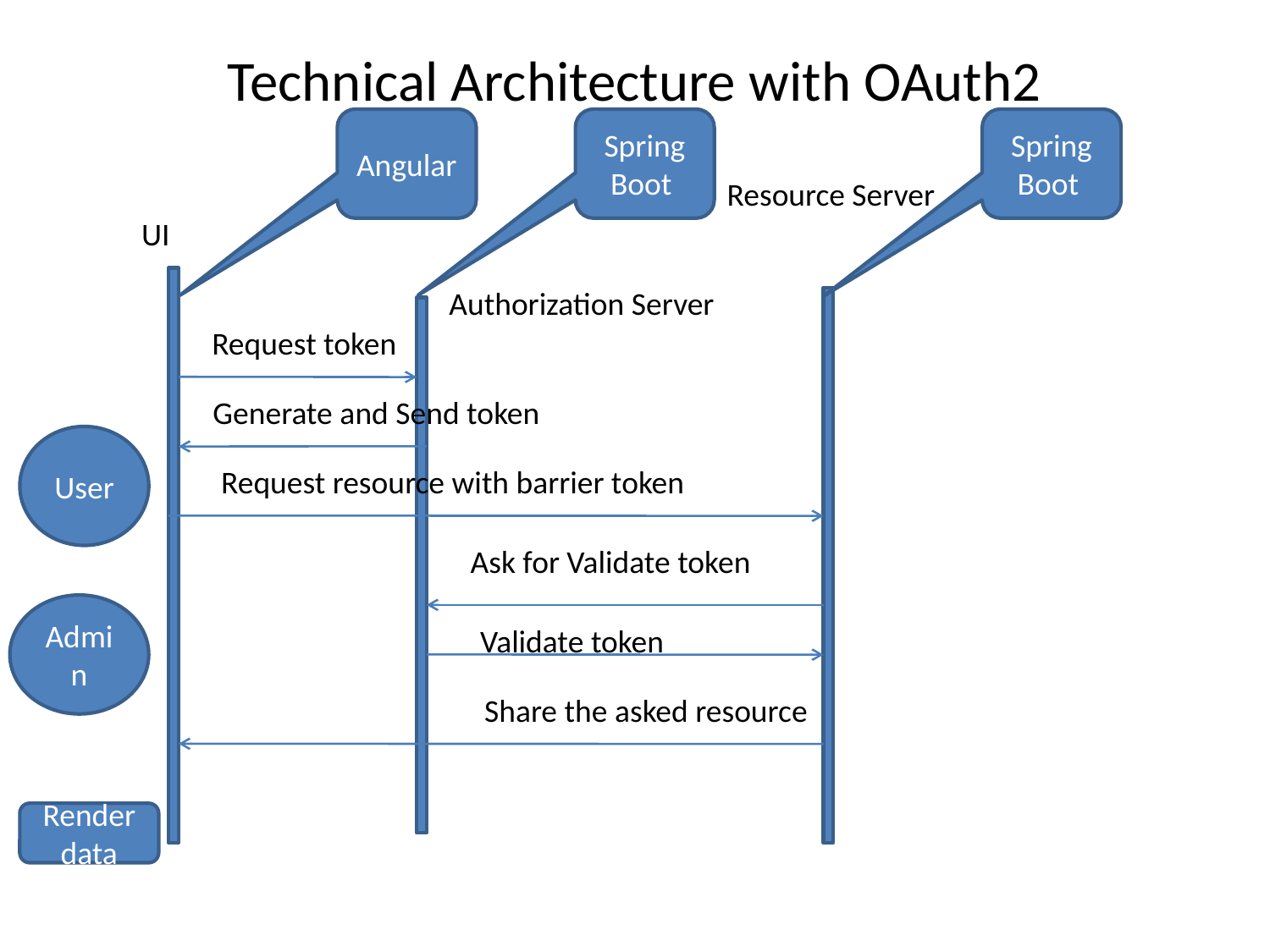

# Technical Architecture with OAuth2
Angular
Spring Boot
Spring Boot
Resource Server
UI

Authorization Server

Request token
Generate and Send token
User
Request resource with barrier token
Ask for Validate token
Admin
Validate token
Share the asked resource
Render data